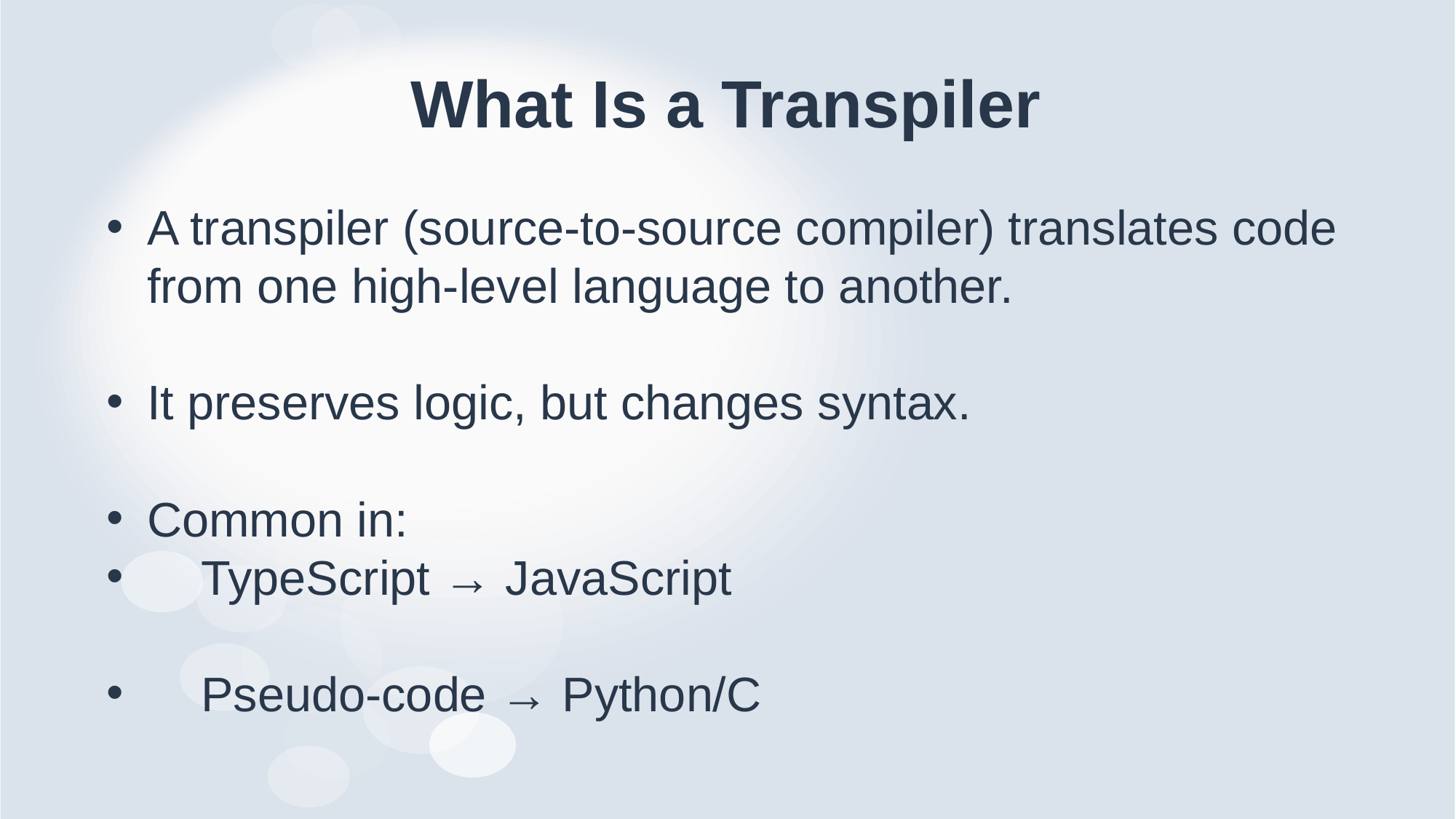

# What Is a Transpiler
A transpiler (source-to-source compiler) translates code from one high-level language to another.

It preserves logic, but changes syntax.

Common in:
    TypeScript → JavaScript

    Pseudo-code → Python/C